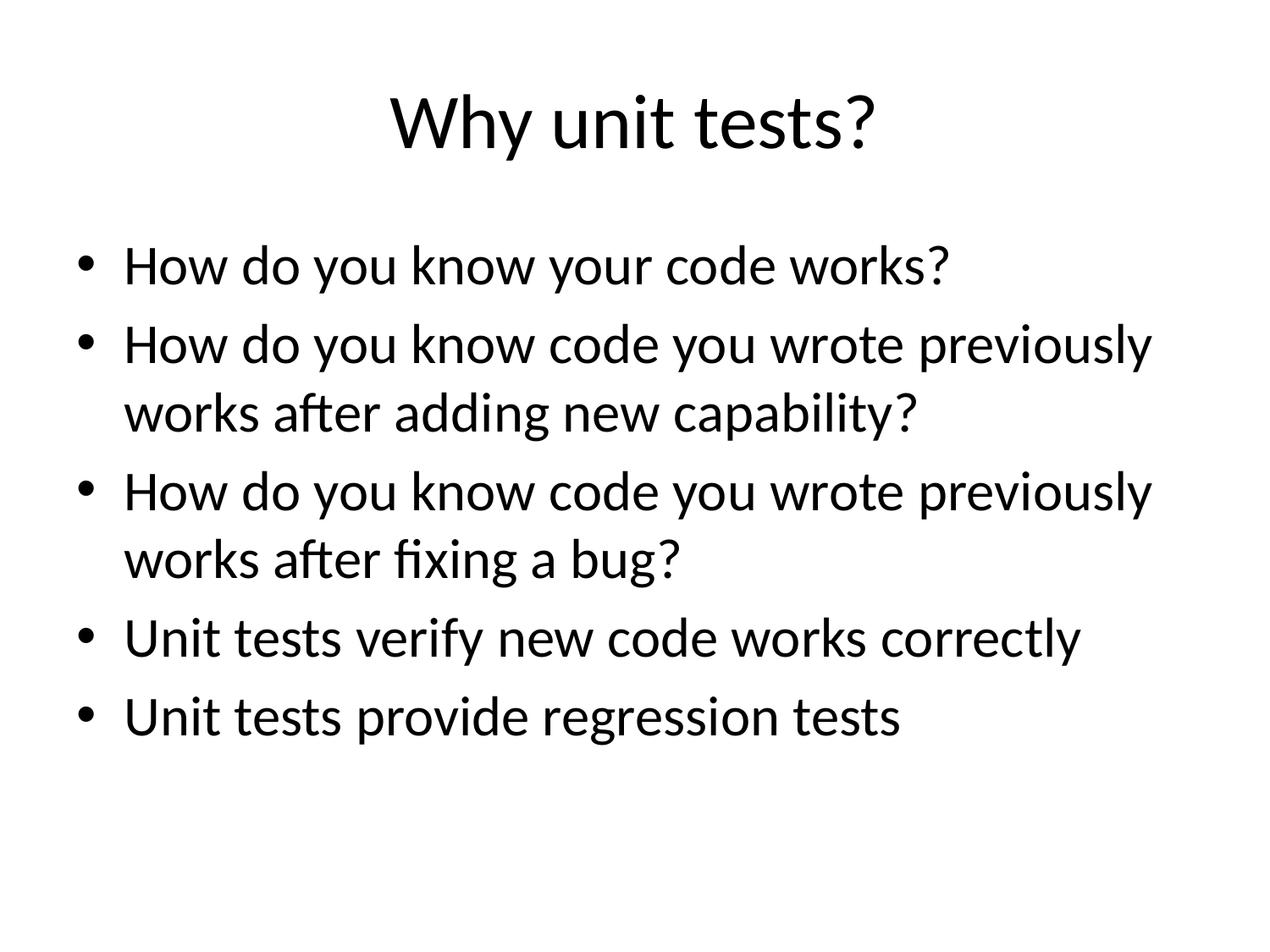

# Why unit tests?
How do you know your code works?
How do you know code you wrote previously works after adding new capability?
How do you know code you wrote previously works after fixing a bug?
Unit tests verify new code works correctly
Unit tests provide regression tests